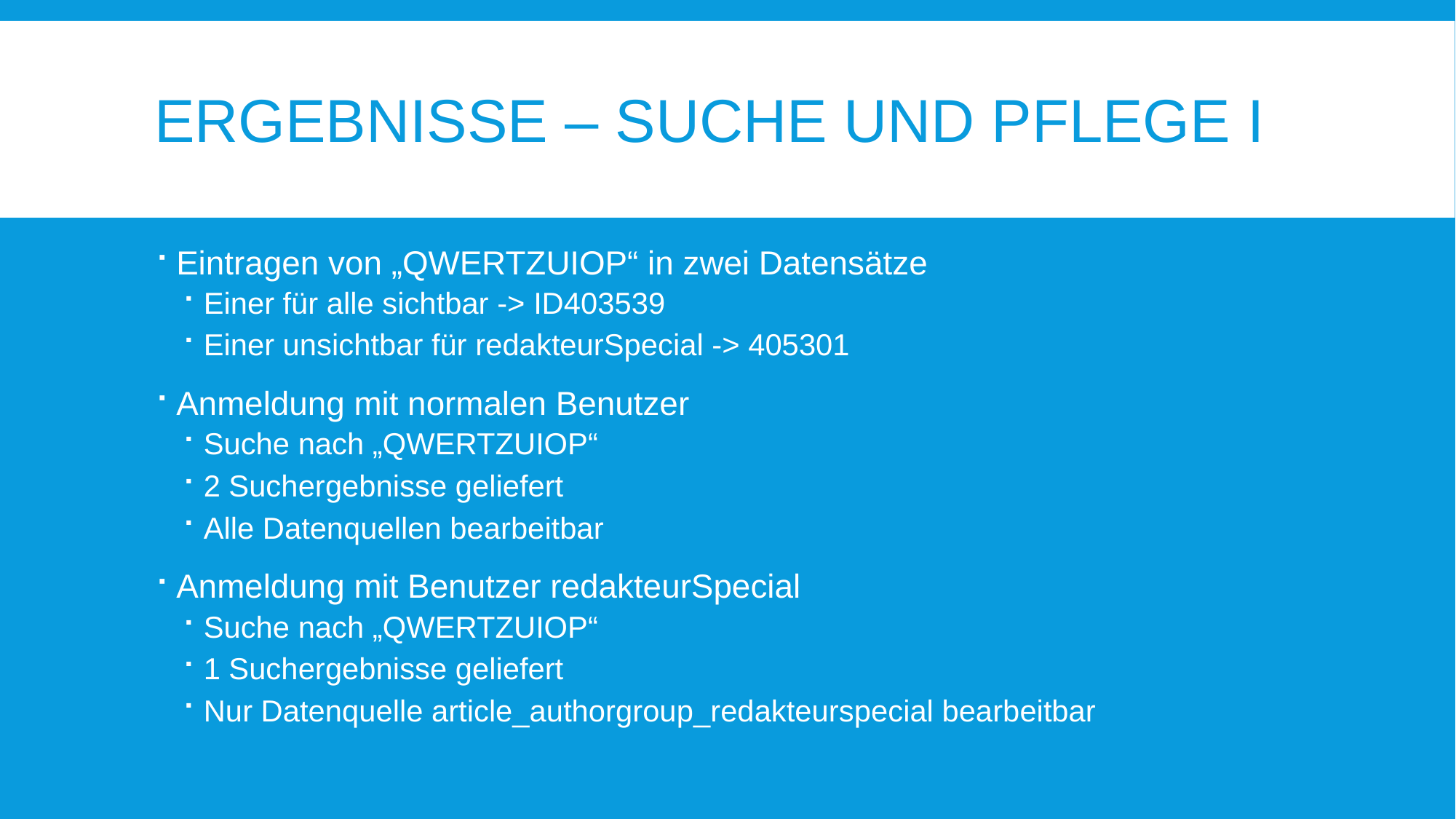

# Ergebnisse – Suche und Pflege I
Eintragen von „QWERTZUIOP“ in zwei Datensätze
Einer für alle sichtbar -> ID403539
Einer unsichtbar für redakteurSpecial -> 405301
Anmeldung mit normalen Benutzer
Suche nach „QWERTZUIOP“
2 Suchergebnisse geliefert
Alle Datenquellen bearbeitbar
Anmeldung mit Benutzer redakteurSpecial
Suche nach „QWERTZUIOP“
1 Suchergebnisse geliefert
Nur Datenquelle article_authorgroup_redakteurspecial bearbeitbar